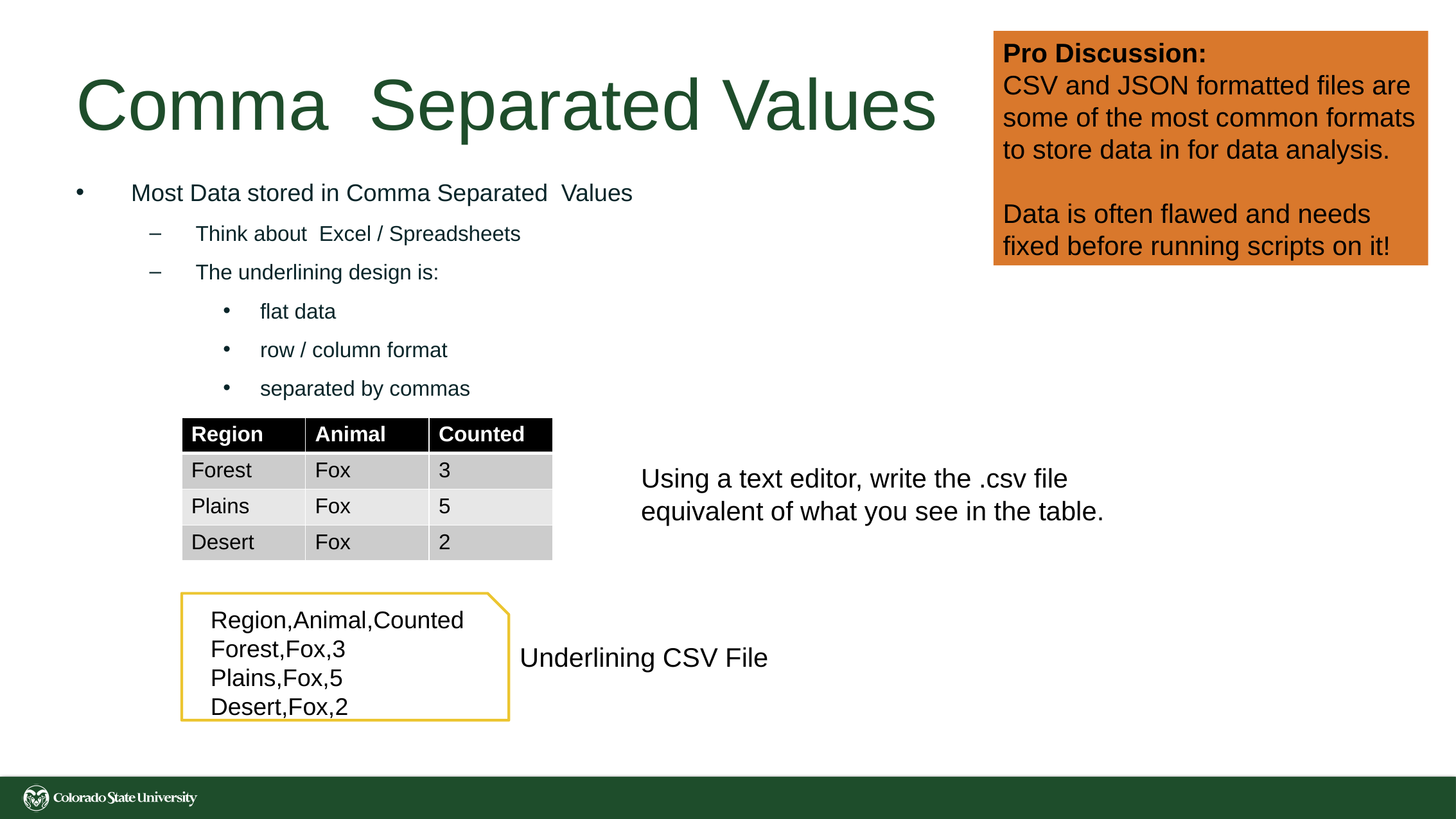

Pro Discussion:
CSV and JSON formatted files are
some of the most common formats
to store data in for data analysis.

Data is often flawed and needs
fixed before running scripts on it!
# Comma  Separated Values
Most Data stored in Comma Separated  Values
Think about  Excel / Spreadsheets
The underlining design is:
flat data
row / column format
separated by commas
| Region | Animal | Counted |
| --- | --- | --- |
| Forest | Fox | 3 |
| Plains | Fox | 5 |
| Desert | Fox | 2 |
Using a text editor, write the .csv file equivalent of what you see in the table.
Region,Animal,Counted
Forest,Fox,3
Plains,Fox,5
Desert,Fox,2
Underlining CSV File